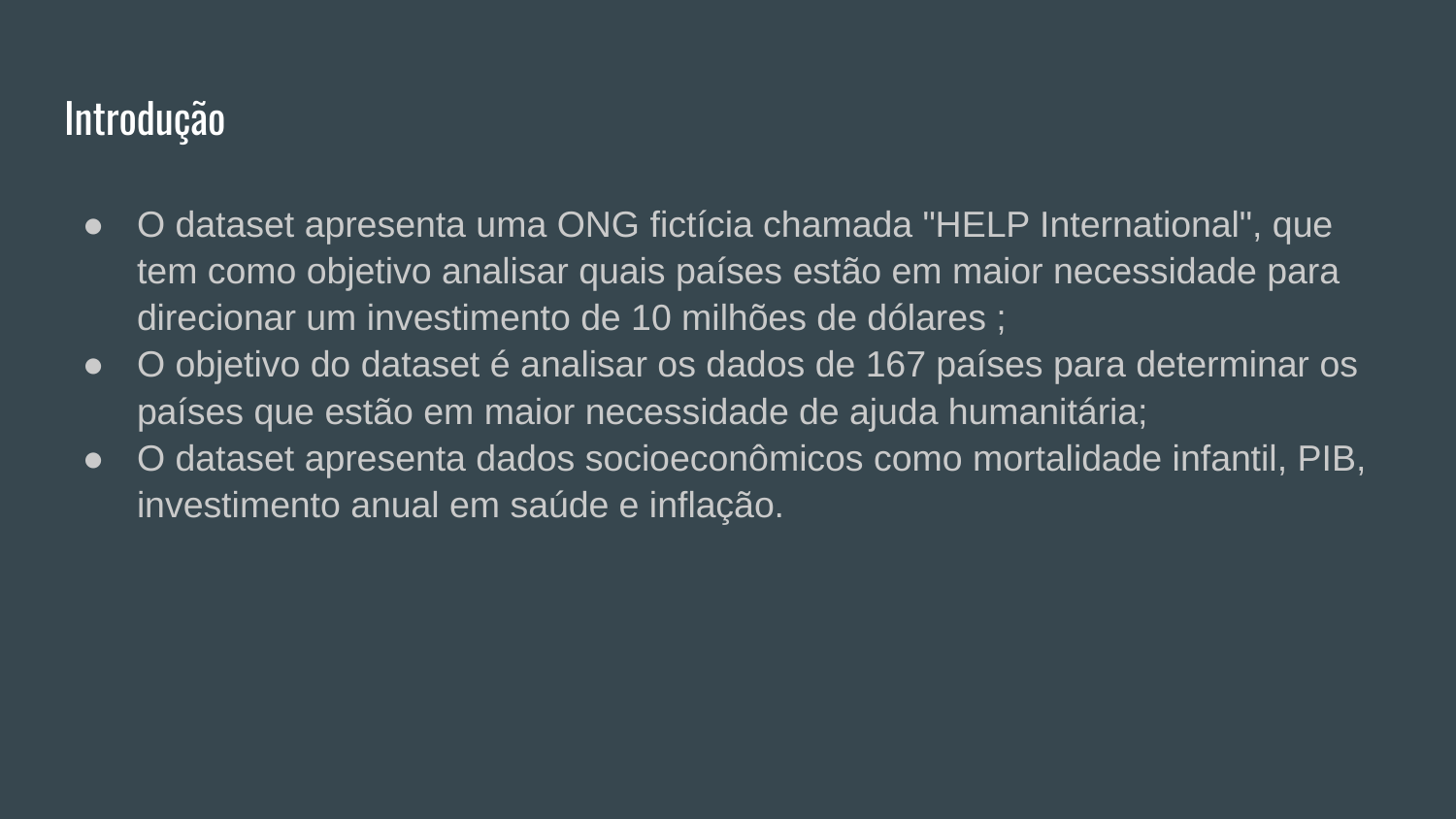

# Introdução
O dataset apresenta uma ONG fictícia chamada "HELP International", que tem como objetivo analisar quais países estão em maior necessidade para direcionar um investimento de 10 milhões de dólares ;
O objetivo do dataset é analisar os dados de 167 países para determinar os países que estão em maior necessidade de ajuda humanitária;
O dataset apresenta dados socioeconômicos como mortalidade infantil, PIB, investimento anual em saúde e inflação.